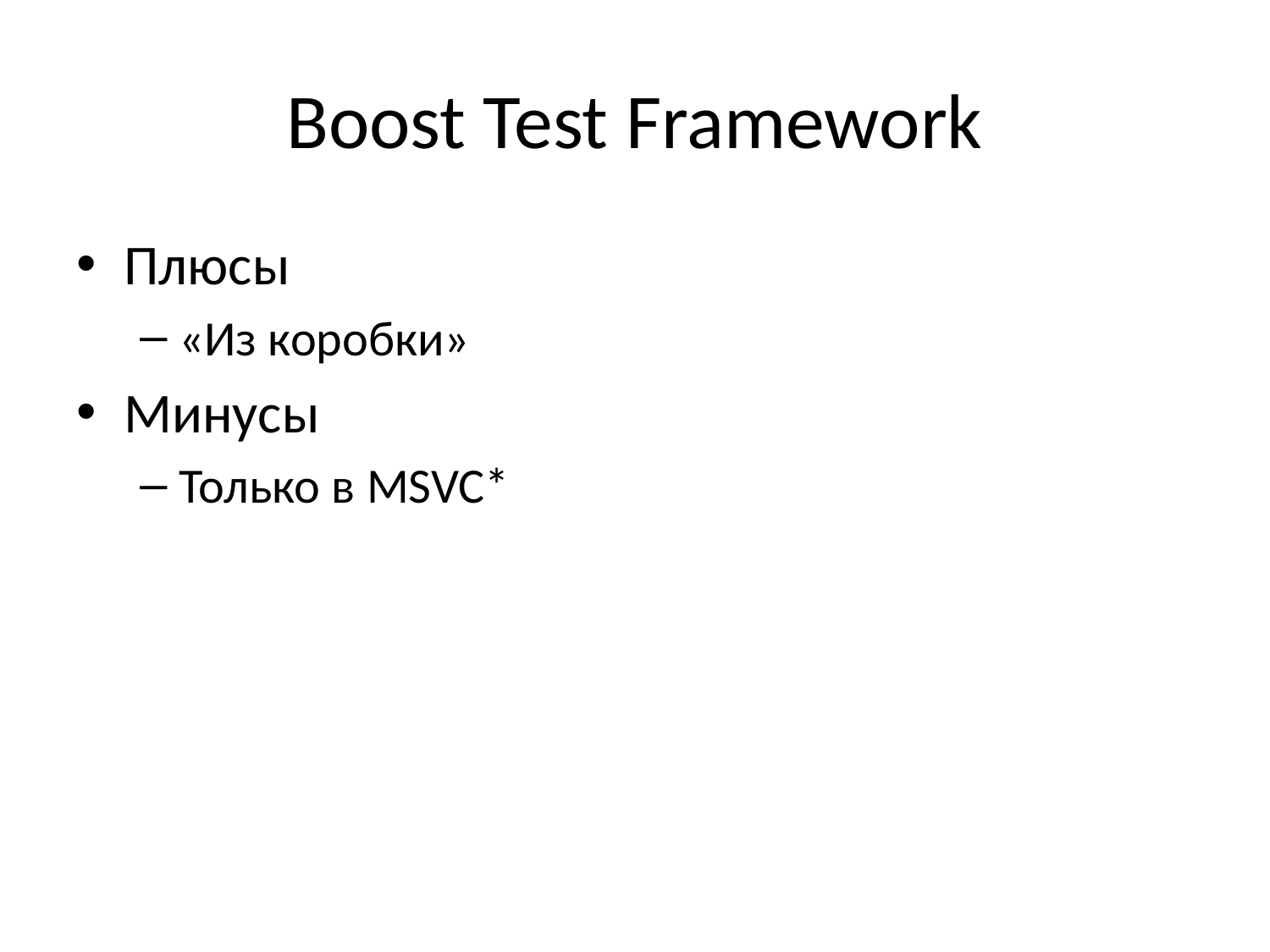

# Boost Test Framework
Плюсы
«Из коробки»
Минусы
Только в MSVC*